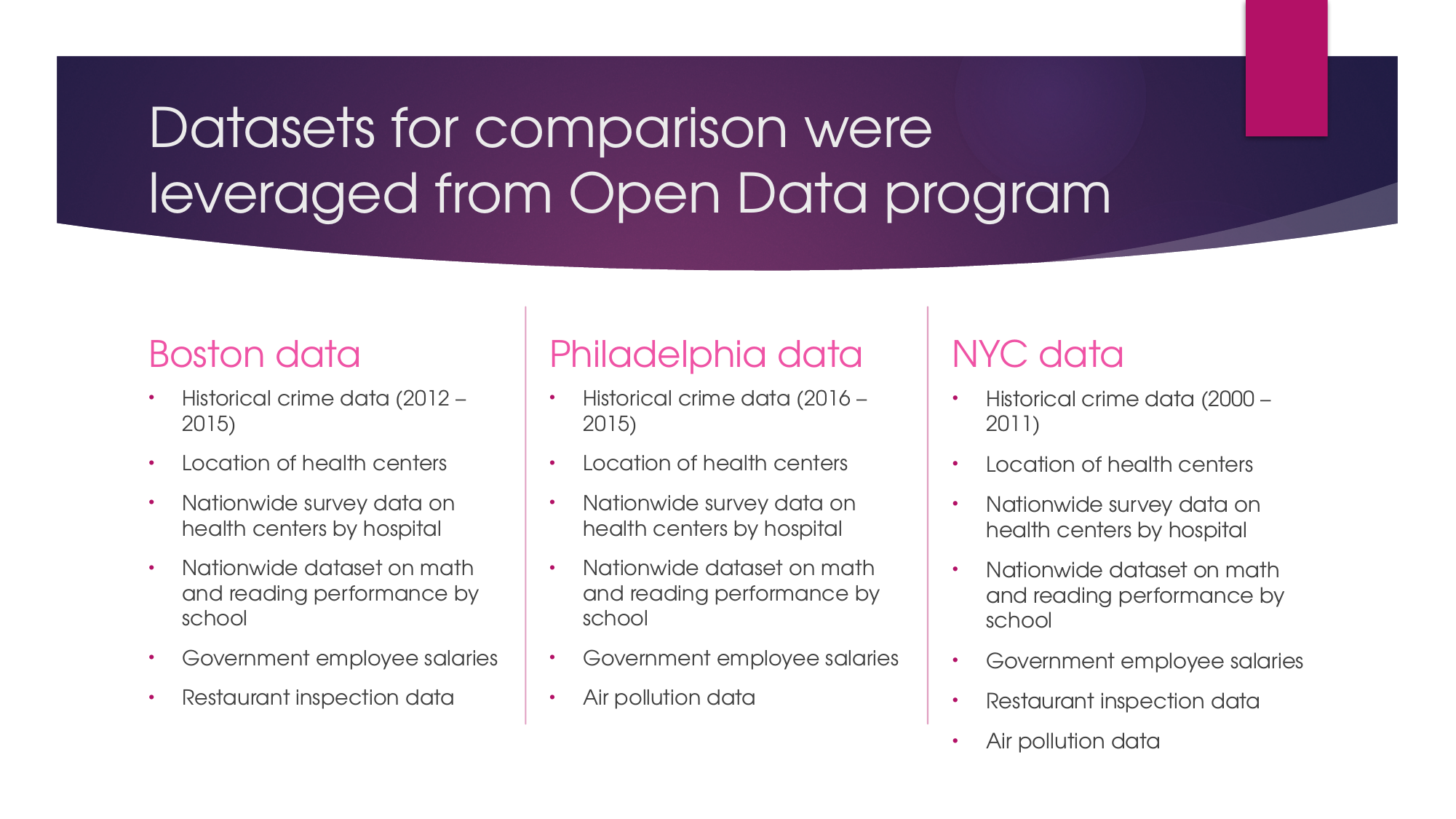

# Datasets for comparison were leveraged from Open Data program
Philadelphia data
NYC data
Boston data
Historical crime data (2000 – 2011)
Location of health centers
Nationwide survey data on health centers by hospital
Nationwide dataset on math and reading performance by school
Government employee salaries
Restaurant inspection data
Air pollution data
Historical crime data (2016 – 2015)
Location of health centers
Nationwide survey data on health centers by hospital
Nationwide dataset on math and reading performance by school
Government employee salaries
Air pollution data
Historical crime data (2012 – 2015)
Location of health centers
Nationwide survey data on health centers by hospital
Nationwide dataset on math and reading performance by school
Government employee salaries
Restaurant inspection data